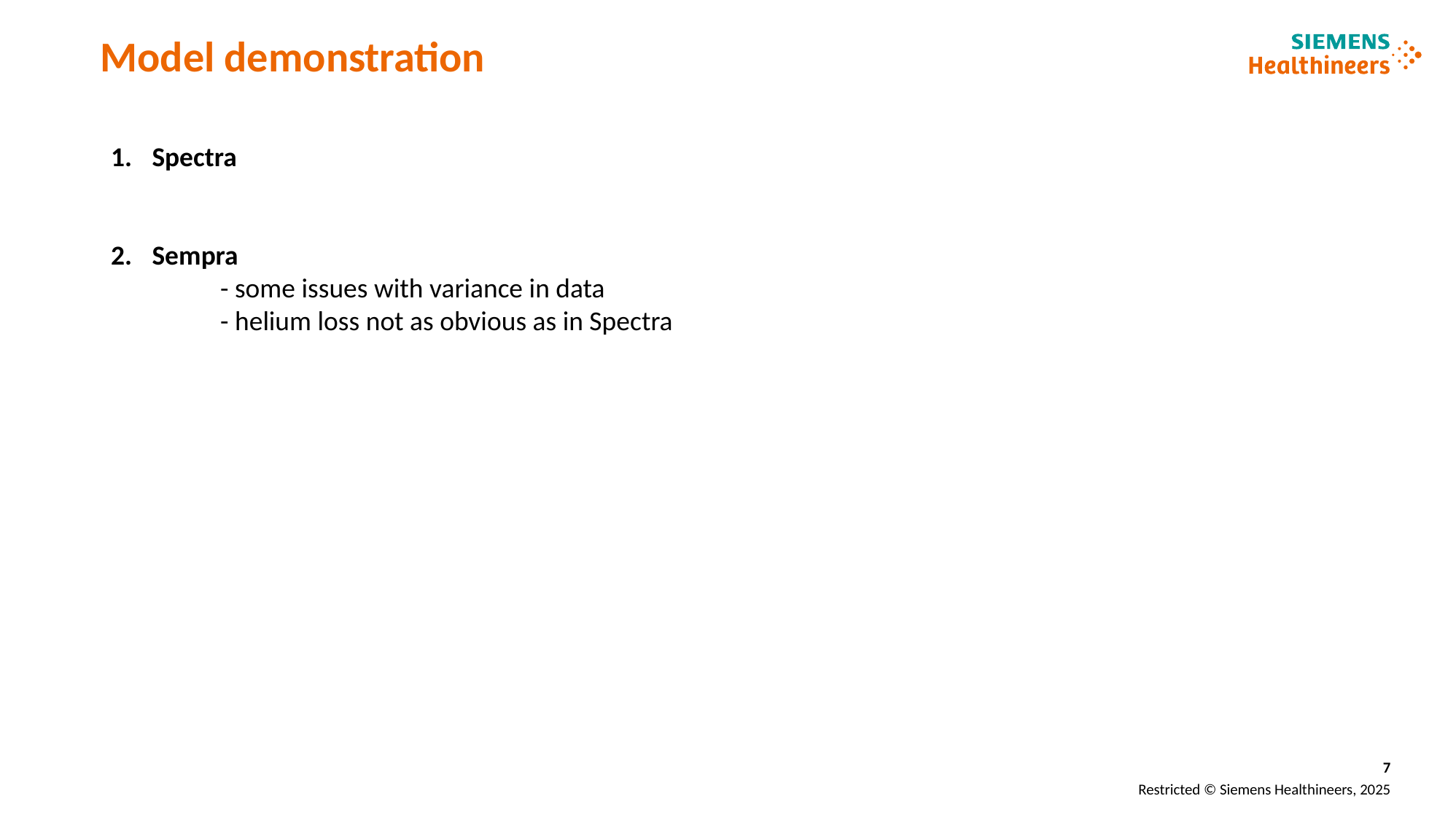

Model demonstration
Spectra

Sempra
	- some issues with variance in data
	- helium loss not as obvious as in Spectra